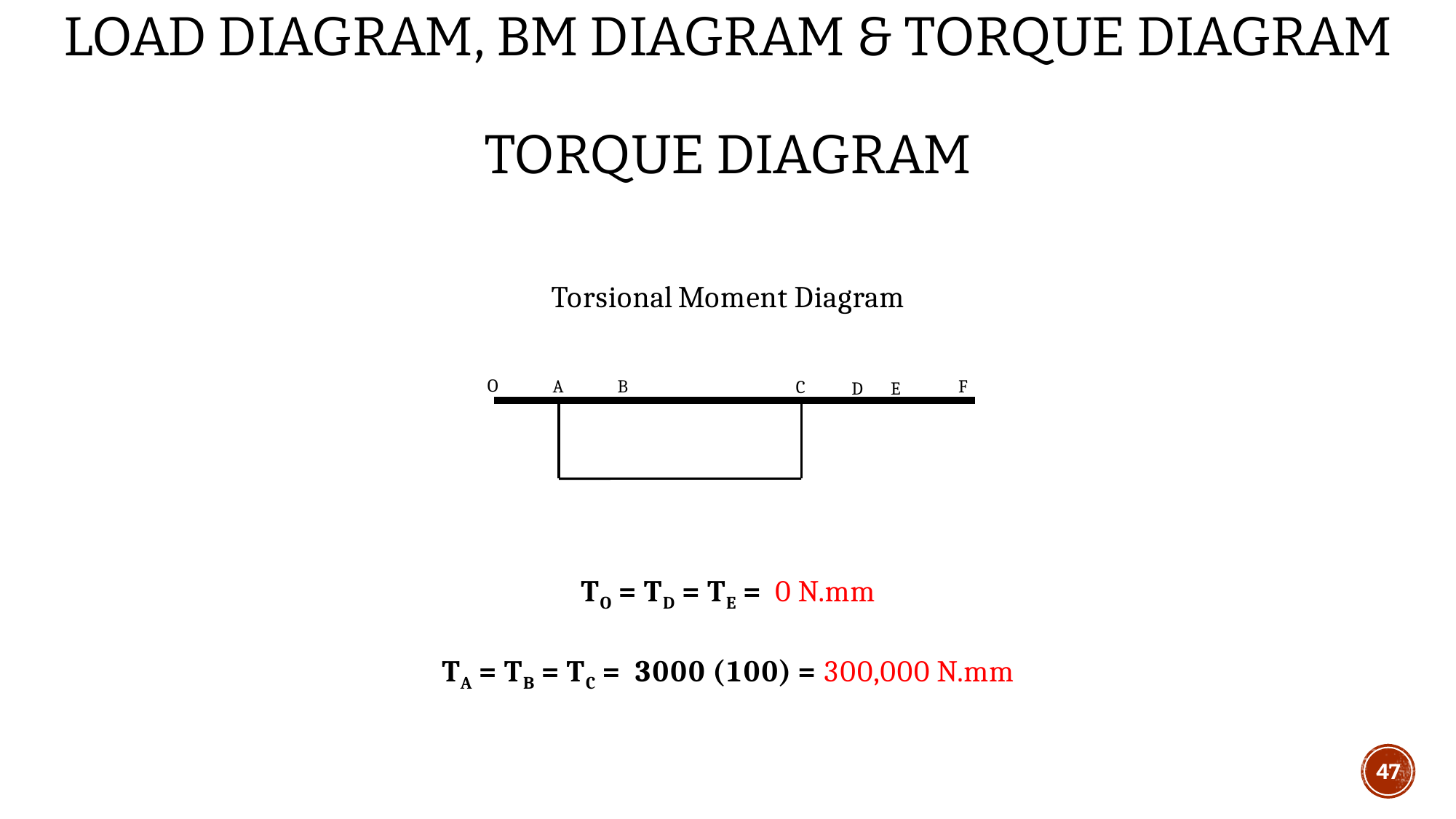

# Load Diagram, BM DIAGRAM & TORQUE DIAGRAM TORQUE DIAGRAM
Torsional Moment Diagram

TO = TD = TE =  0 N.mm
TA = TB = TC =  3000 (100) = 300,000 N.mm

O
A
B
F
C
E
D
47